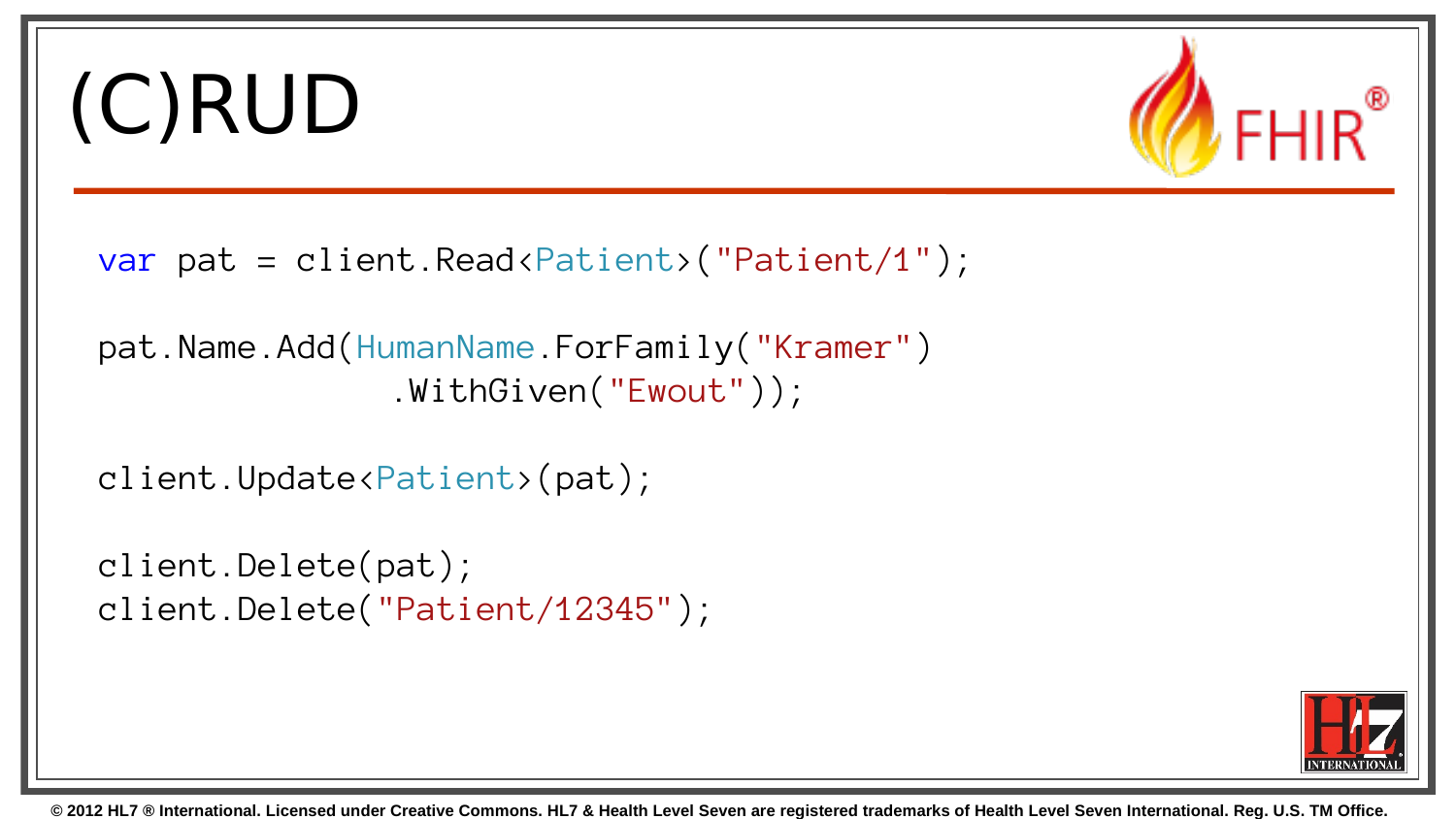

# (C)RUD
var pat = client.Read<Patient>("Patient/1");

pat.Name.Add(HumanName.ForFamily("Kramer")
		.WithGiven("Ewout"));

client.Update<Patient>(pat);

client.Delete(pat);
client.Delete("Patient/12345");